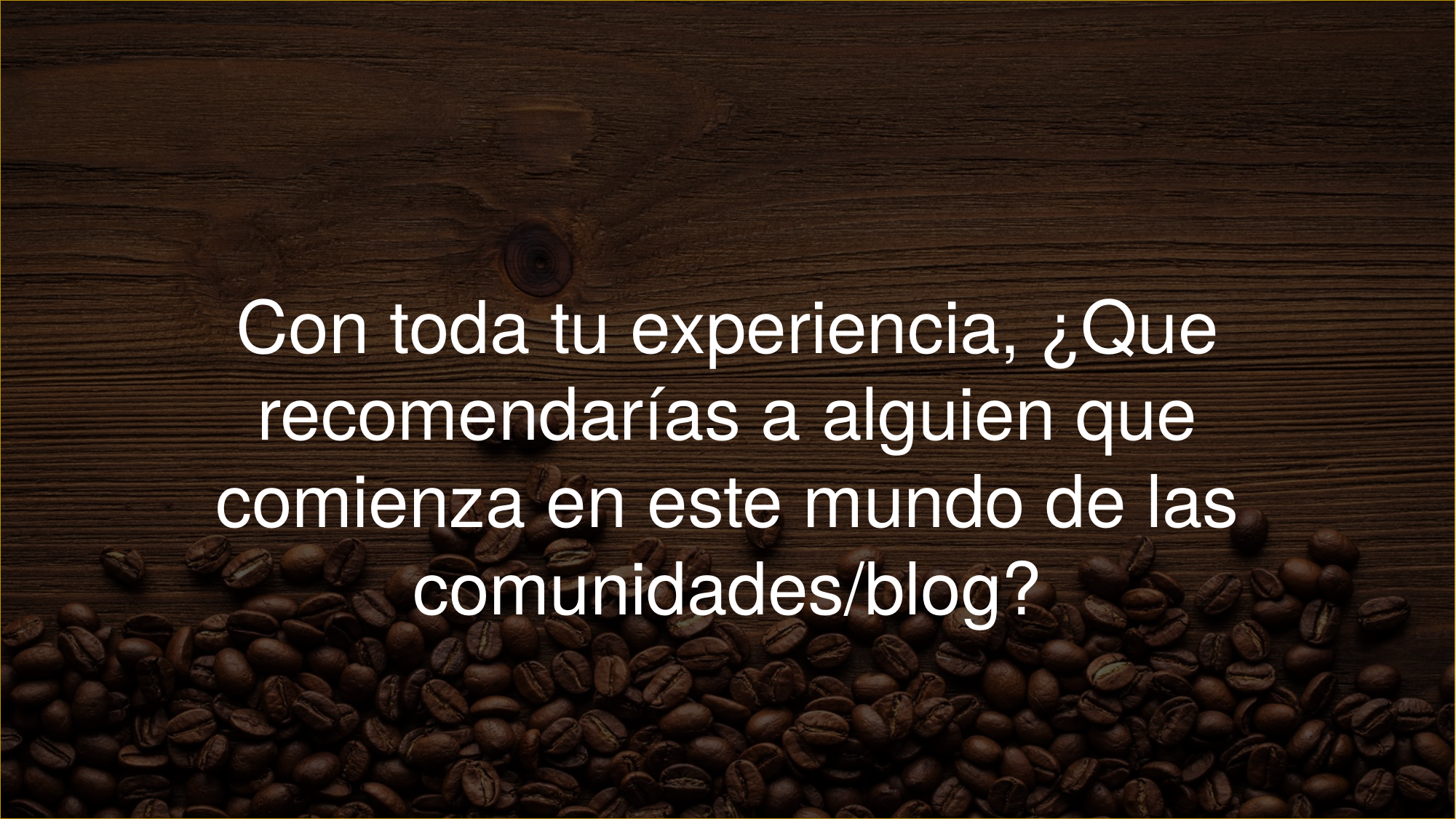

Con toda tu experiencia, ¿Que recomendarías a alguien que comienza en este mundo de las comunidades/blog?